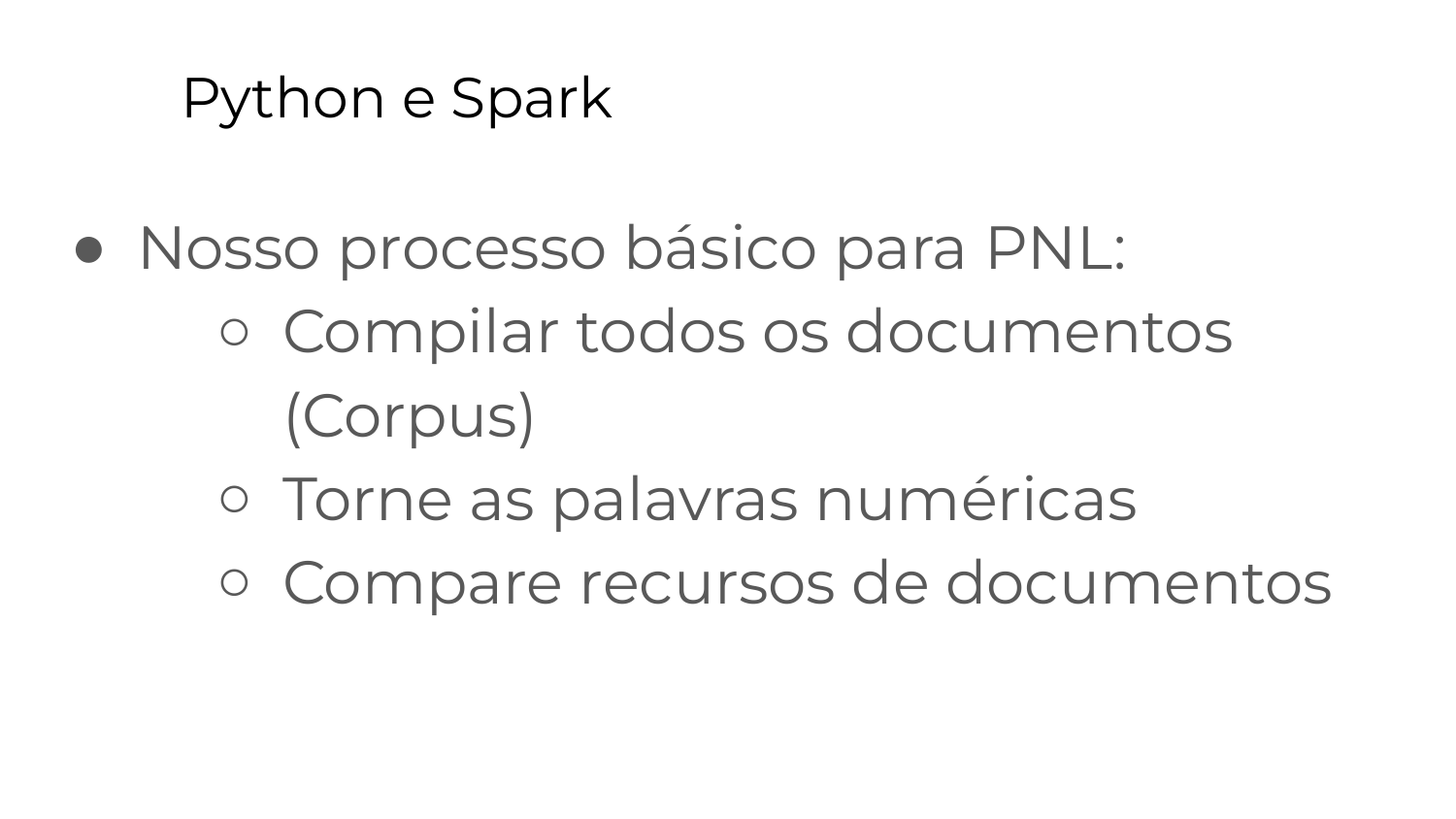

# Python e Spark
Nosso processo básico para PNL:
Compilar todos os documentos (Corpus)
Torne as palavras numéricas
Compare recursos de documentos